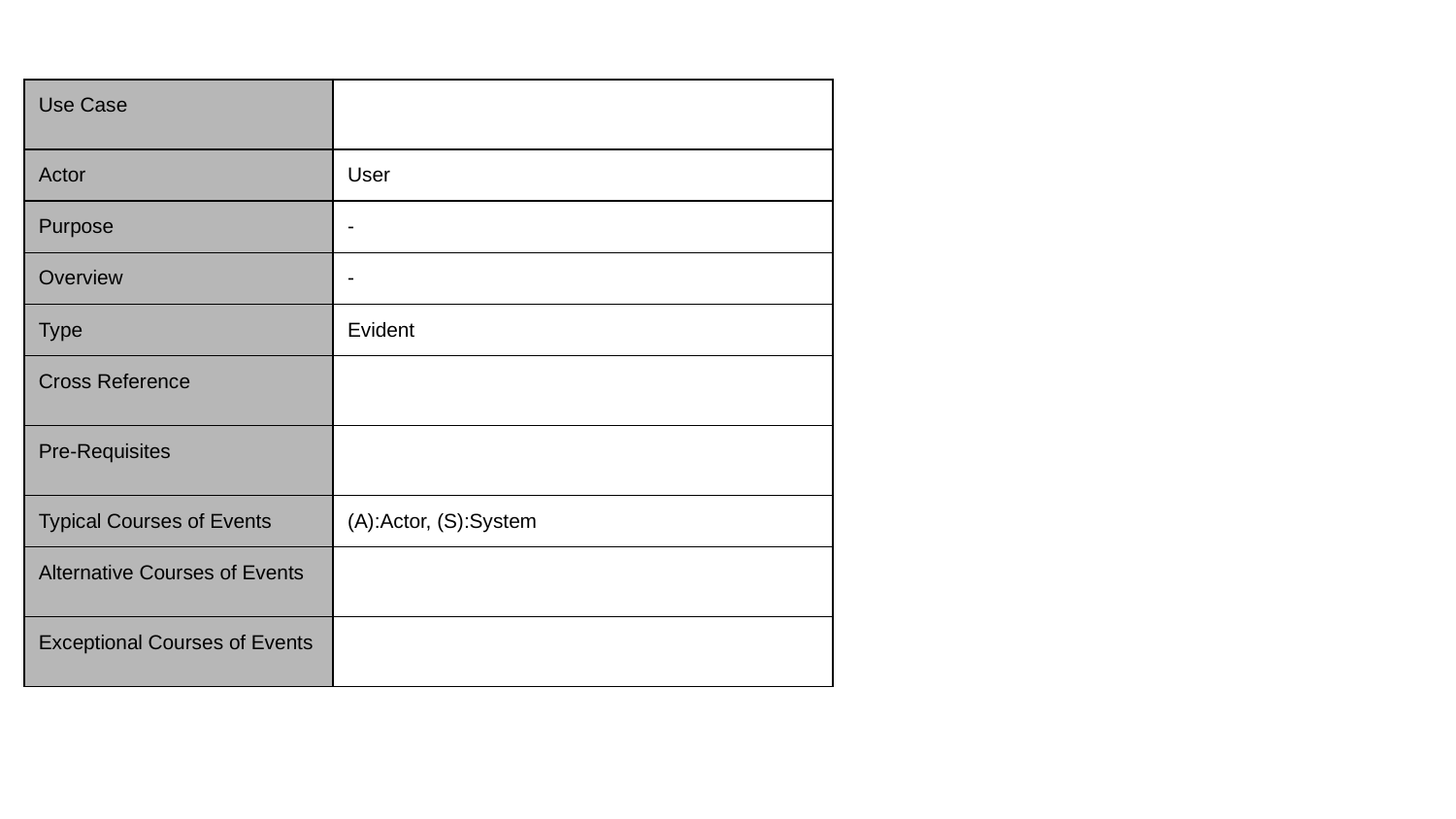

| Use Case |  |
| --- | --- |
| Actor | User |
| Purpose | - |
| Overview | - |
| Type | Evident |
| Cross Reference |  |
| Pre-Requisites |  |
| Typical Courses of Events | (A):Actor, (S):System |
| Alternative Courses of Events |  |
| Exceptional Courses of Events |  |